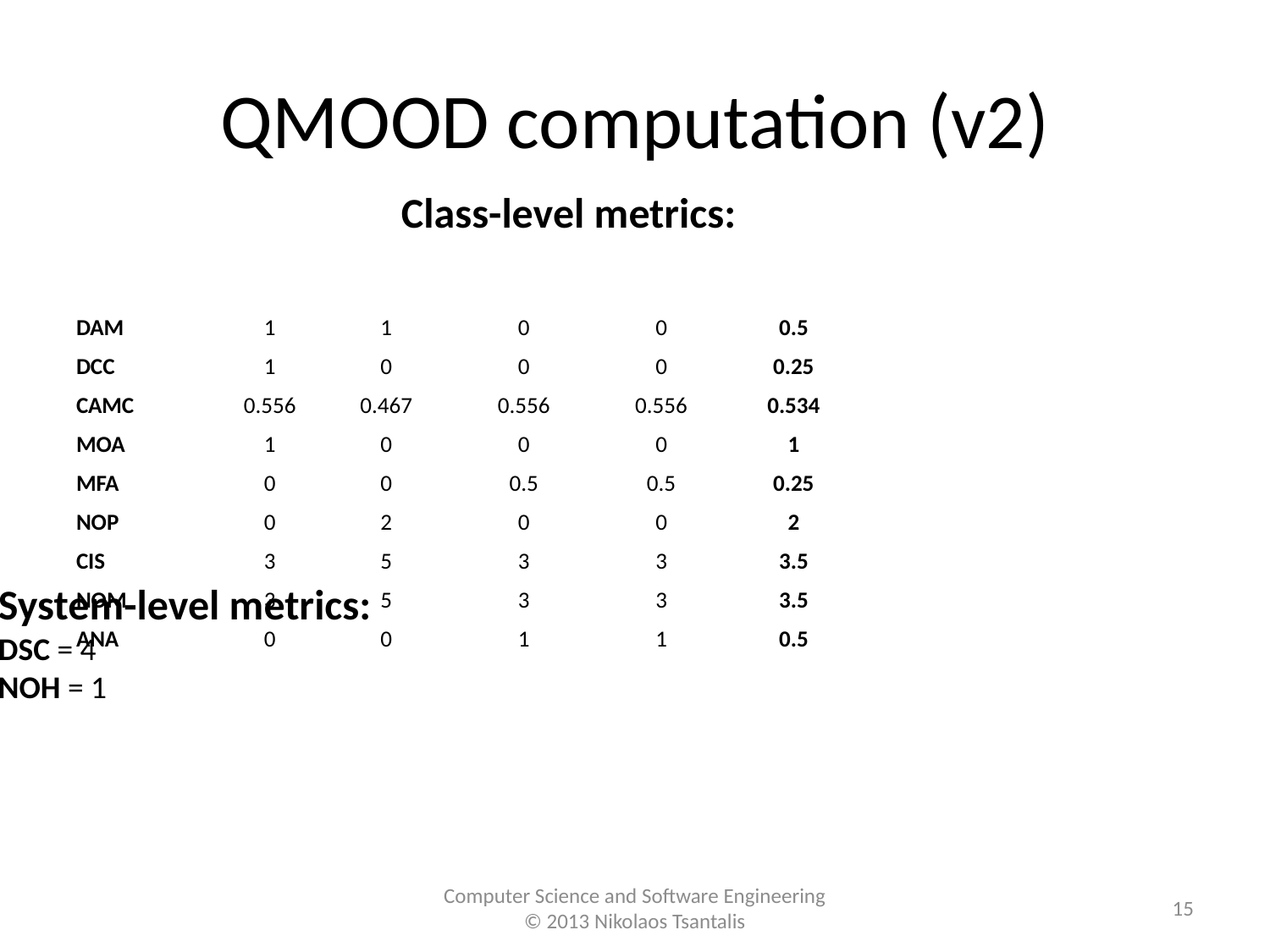

QMOOD computation (v2)
Class-level metrics:
| Metric/Class | Company | Employee | Administrator | Technical | System value |
| --- | --- | --- | --- | --- | --- |
| DAM | 1 | 1 | 0 | 0 | 0.5 |
| DCC | 1 | 0 | 0 | 0 | 0.25 |
| CAMC | 0.556 | 0.467 | 0.556 | 0.556 | 0.534 |
| MOA | 1 | 0 | 0 | 0 | 1 |
| MFA | 0 | 0 | 0.5 | 0.5 | 0.25 |
| NOP | 0 | 2 | 0 | 0 | 2 |
| CIS | 3 | 5 | 3 | 3 | 3.5 |
| NOM | 3 | 5 | 3 | 3 | 3.5 |
| ANA | 0 | 0 | 1 | 1 | 0.5 |
System-level metrics:
DSC = 4
NOH = 1
15